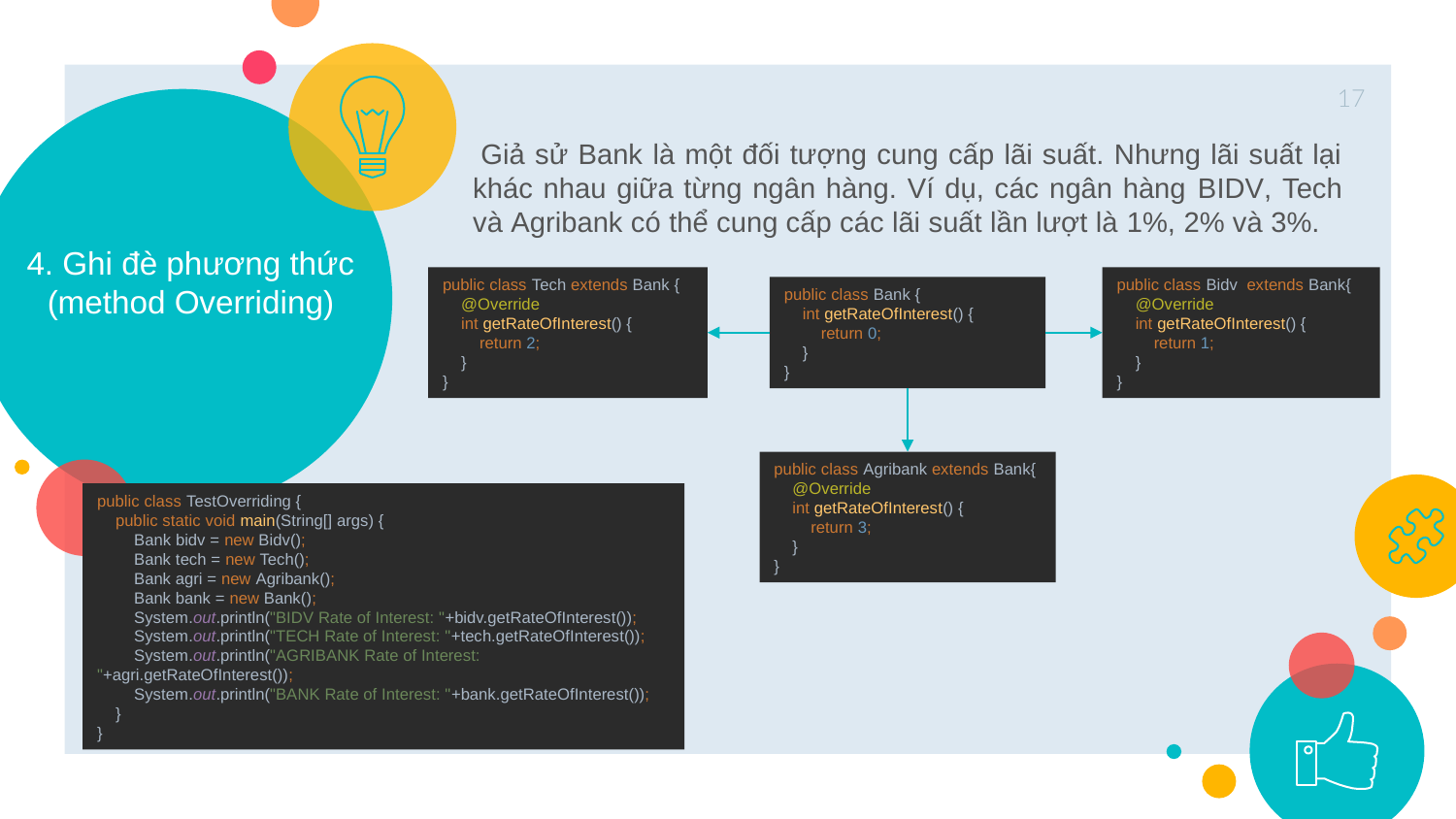

17
# 4. Ghi đè phương thức (method Overriding)
 Giả sử Bank là một đối tượng cung cấp lãi suất. Nhưng lãi suất lại khác nhau giữa từng ngân hàng. Ví dụ, các ngân hàng BIDV, Tech và Agribank có thể cung cấp các lãi suất lần lượt là 1%, 2% và 3%.
public class Tech extends Bank {
    @Override
    int getRateOfInterest() {
        return 2;
    }
}
public class Bidv  extends Bank{
    @Override
    int getRateOfInterest() {
        return 1;
    }
}
public class Bank {
    int getRateOfInterest() {
        return 0;
    }
}
public class Agribank extends Bank{
    @Override
    int getRateOfInterest() {
        return 3;
    }
}
public class TestOverriding {
    public static void main(String[] args) {
        Bank bidv = new Bidv();
        Bank tech = new Tech();
        Bank agri = new Agribank();
        Bank bank = new Bank();
        System.out.println("BIDV Rate of Interest: "+bidv.getRateOfInterest());
        System.out.println("TECH Rate of Interest: "+tech.getRateOfInterest());
        System.out.println("AGRIBANK Rate of Interest: "+agri.getRateOfInterest());
        System.out.println("BANK Rate of Interest: "+bank.getRateOfInterest());
    }
}